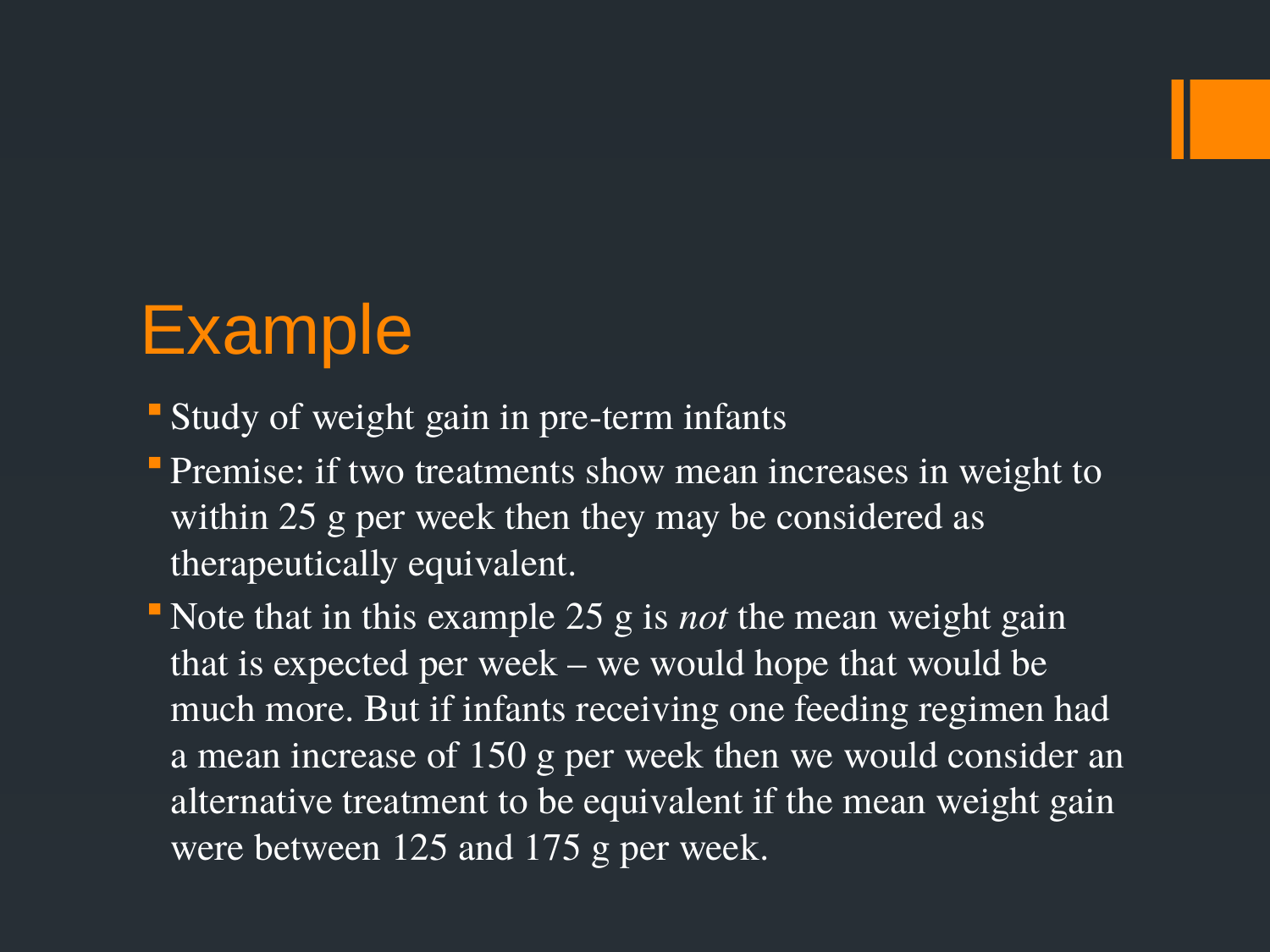

# Example
Study of weight gain in pre-term infants
Premise: if two treatments show mean increases in weight to within 25 g per week then they may be considered as therapeutically equivalent.
Note that in this example 25 g is not the mean weight gain that is expected per week – we would hope that would be much more. But if infants receiving one feeding regimen had a mean increase of 150 g per week then we would consider an alternative treatment to be equivalent if the mean weight gain were between 125 and 175 g per week.